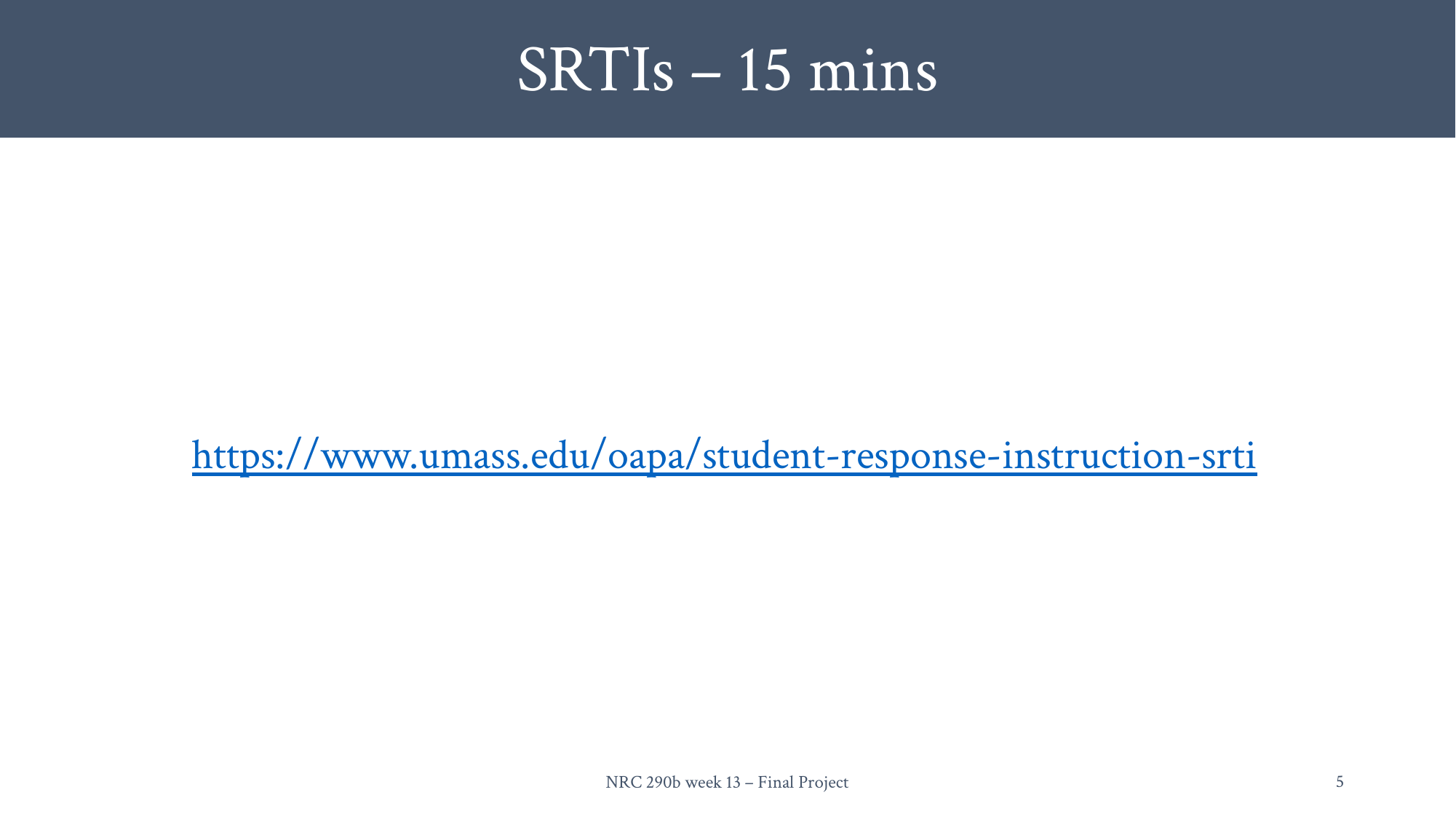

# SRTIs – 15 mins
https://www.umass.edu/oapa/student-response-instruction-srti
NRC 290b week 13 – Final Project
5